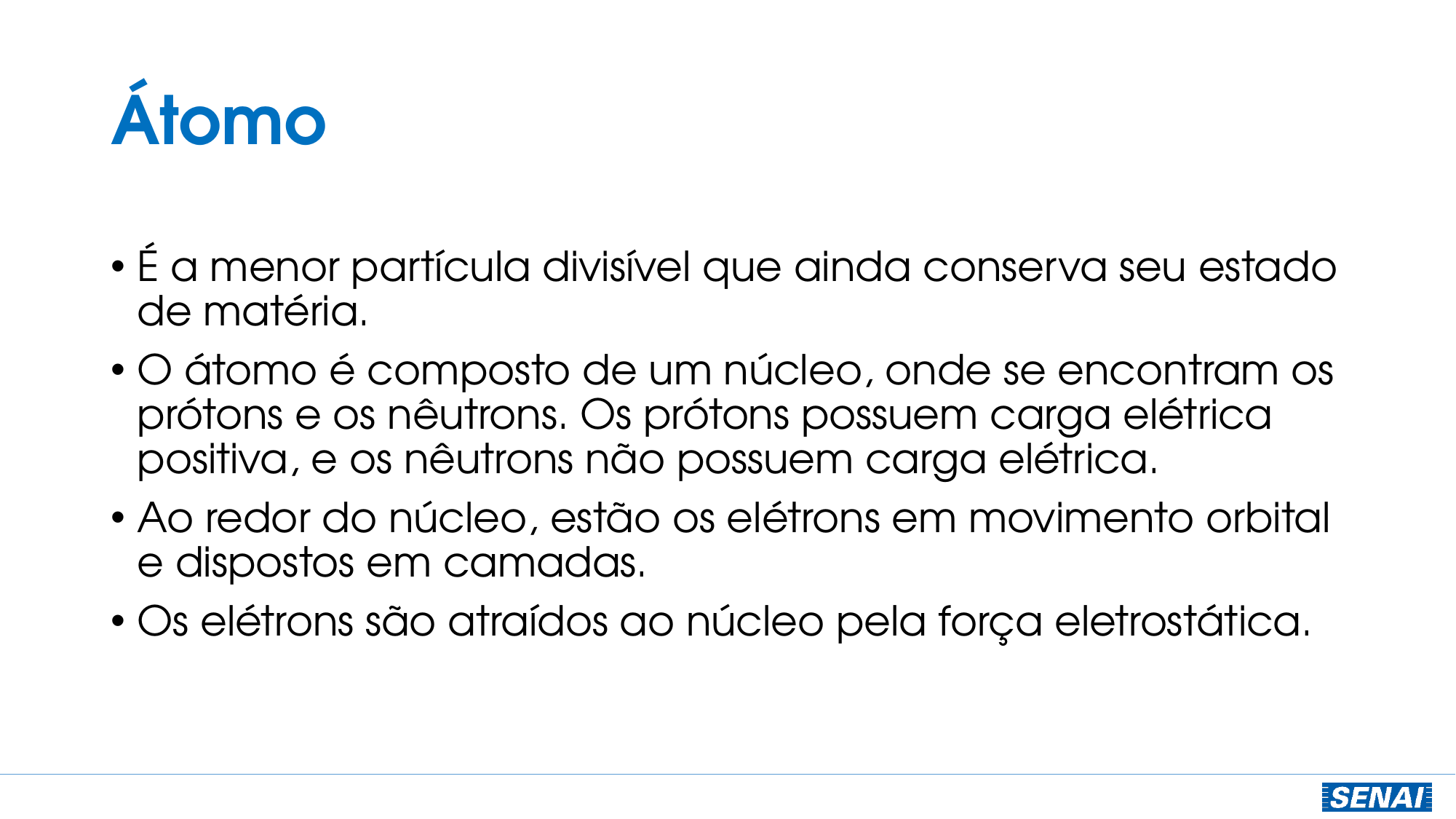

# Átomo
É a menor partícula divisível que ainda conserva seu estado de matéria.
O átomo é composto de um núcleo, onde se encontram os prótons e os nêutrons. Os prótons possuem carga elétrica positiva, e os nêutrons não possuem carga elétrica.
Ao redor do núcleo, estão os elétrons em movimento orbital e dispostos em camadas.
Os elétrons são atraídos ao núcleo pela força eletrostática.